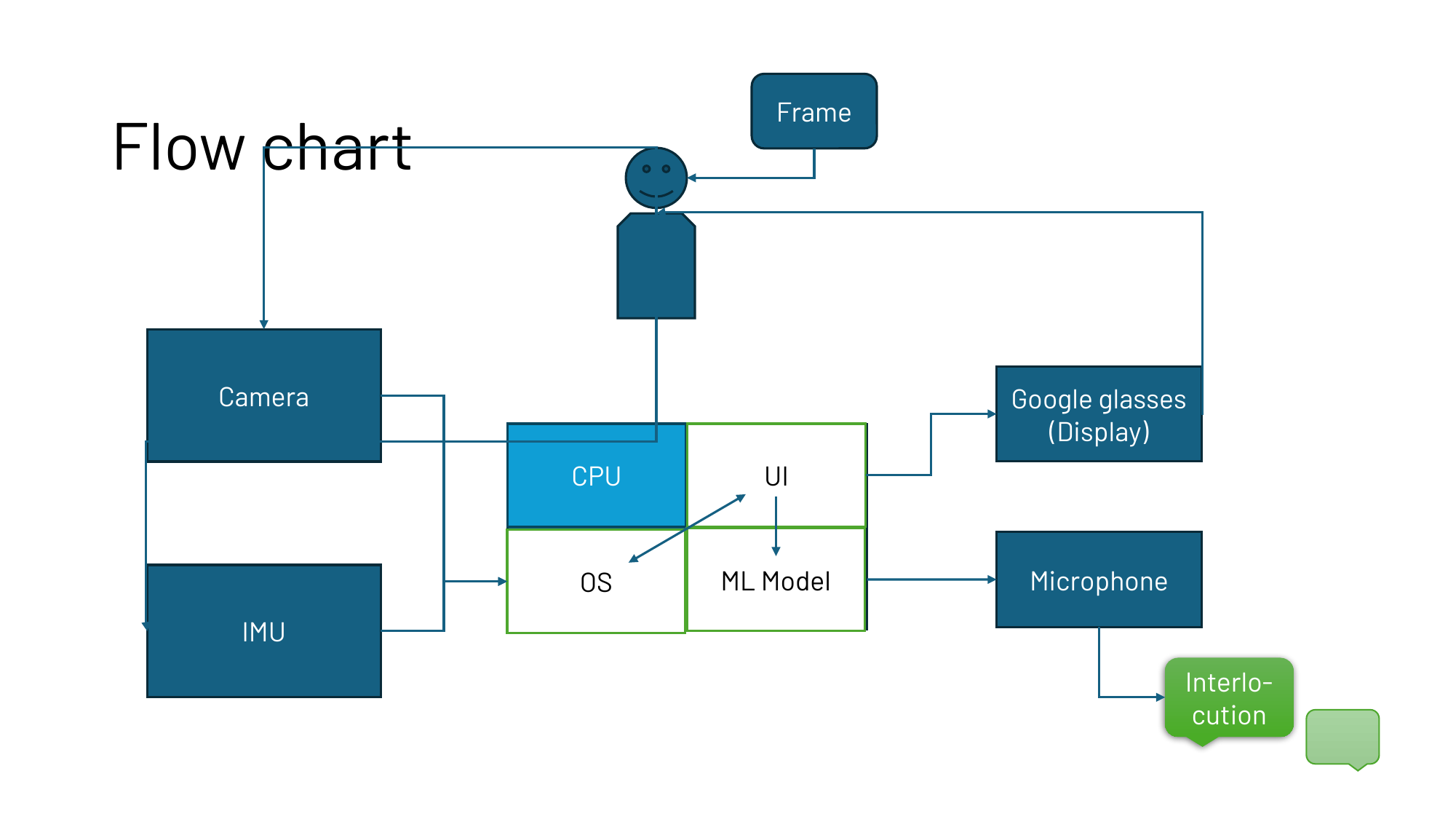

# Flow chart
Frame

Camera
Google glasses (Display)

CPU
UI
ML Model
OS
Microphone
IMU
Interlo-cution